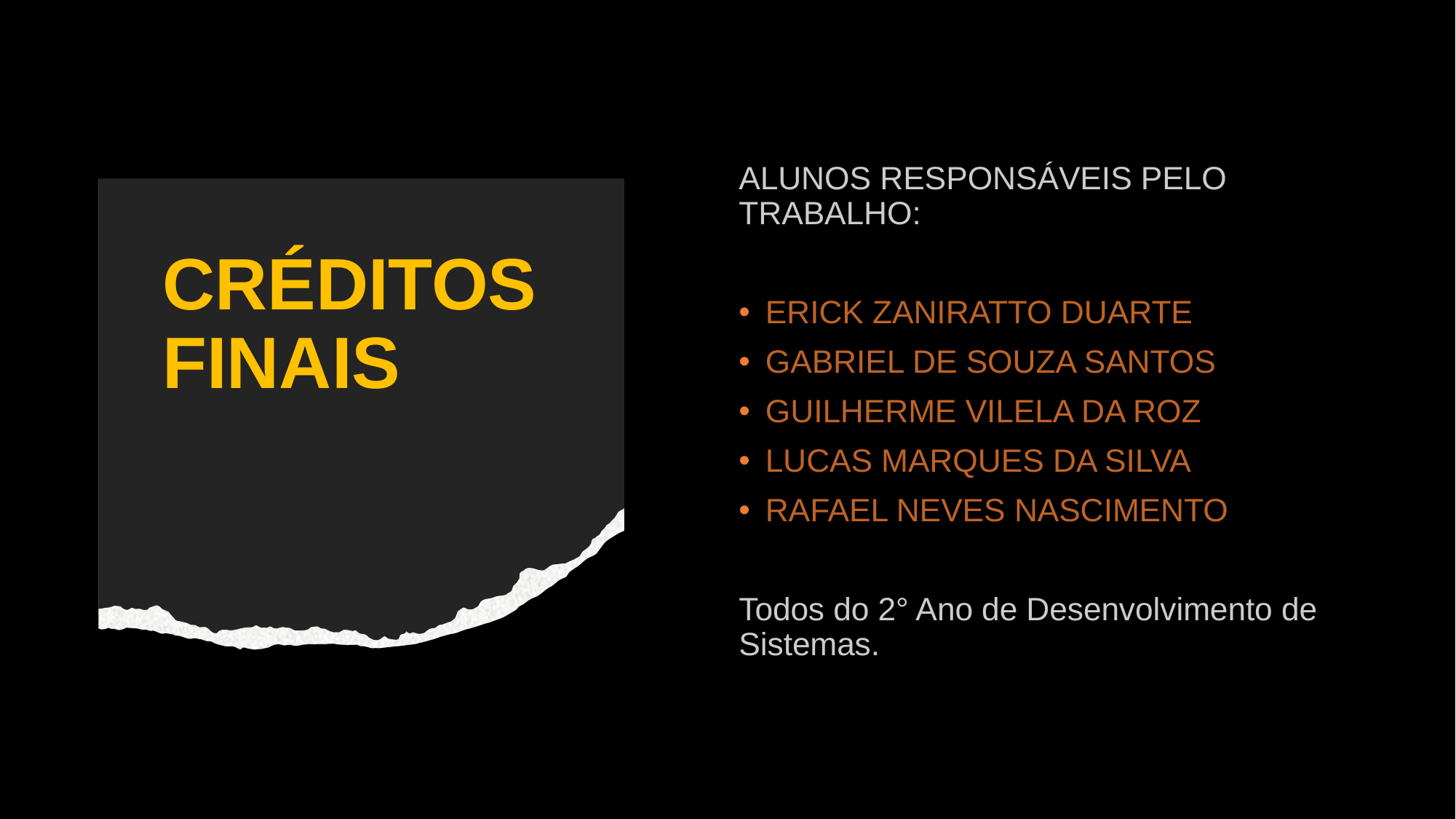

ALUNOS RESPONSÁVEIS PELO TRABALHO:

ERICK ZANIRATTO DUARTE
GABRIEL DE SOUZA SANTOS
GUILHERME VILELA DA ROZ
LUCAS MARQUES DA SILVA
RAFAEL NEVES NASCIMENTO

Todos do 2° Ano de Desenvolvimento de Sistemas.

# CRÉDITOS FINAIS